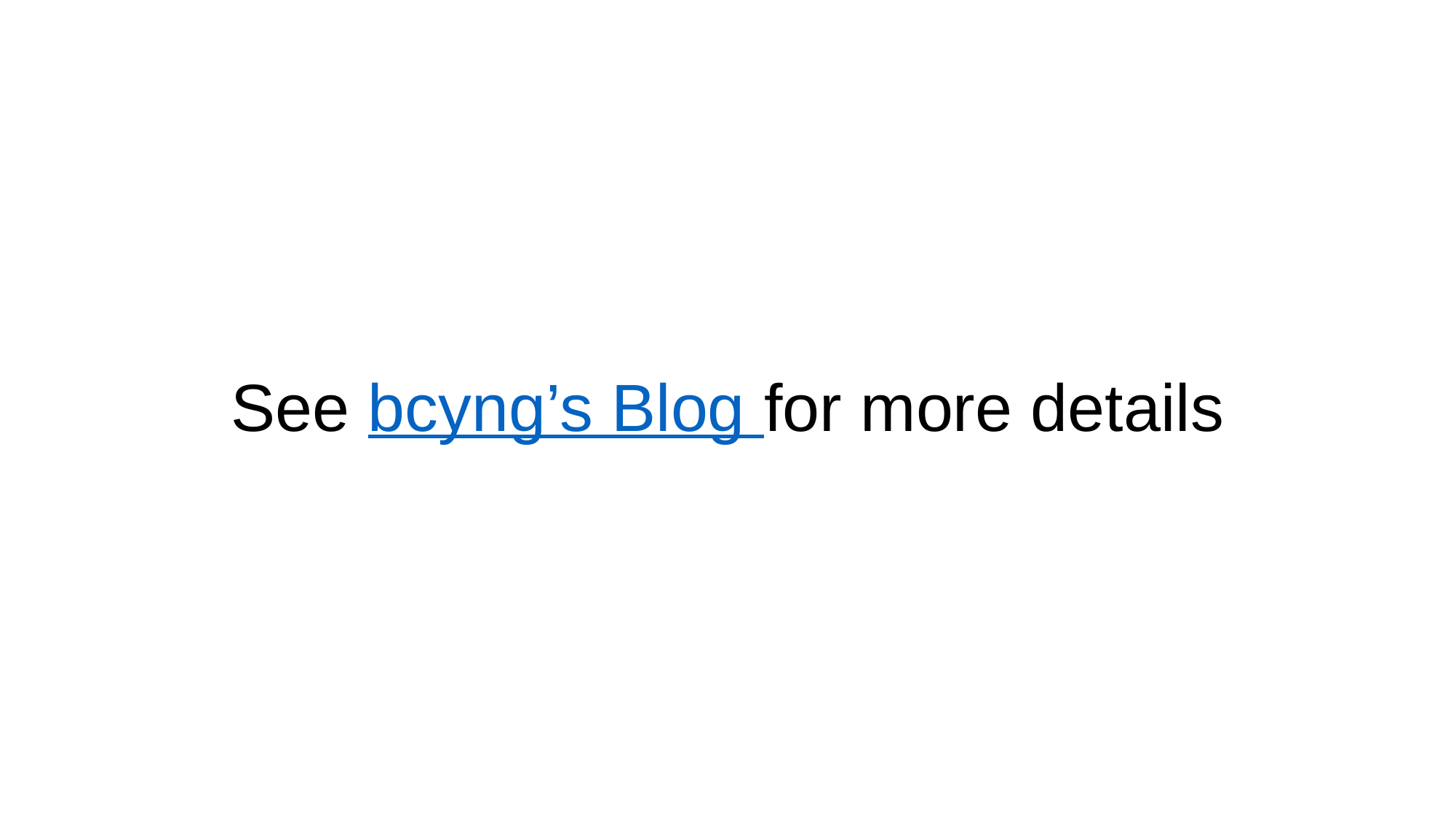

# See bcyng’s Blog for more details